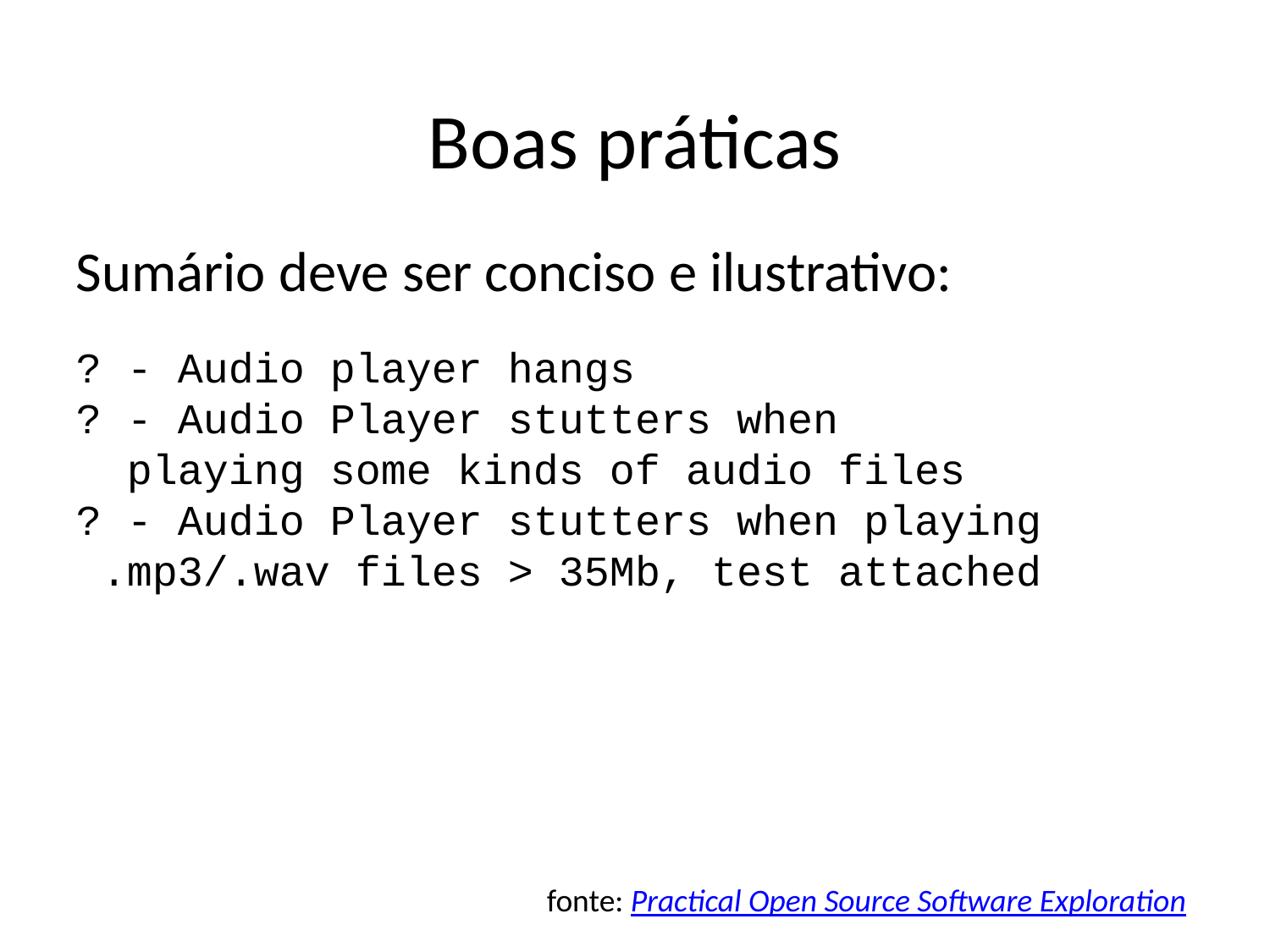

Boas práticas
Sumário deve ser conciso e ilustrativo:

? - Audio player hangs
? - Audio Player stutters when
  playing some kinds of audio files
? - Audio Player stutters when playing
 .mp3/.wav files > 35Mb, test attached
fonte: Practical Open Source Software Exploration